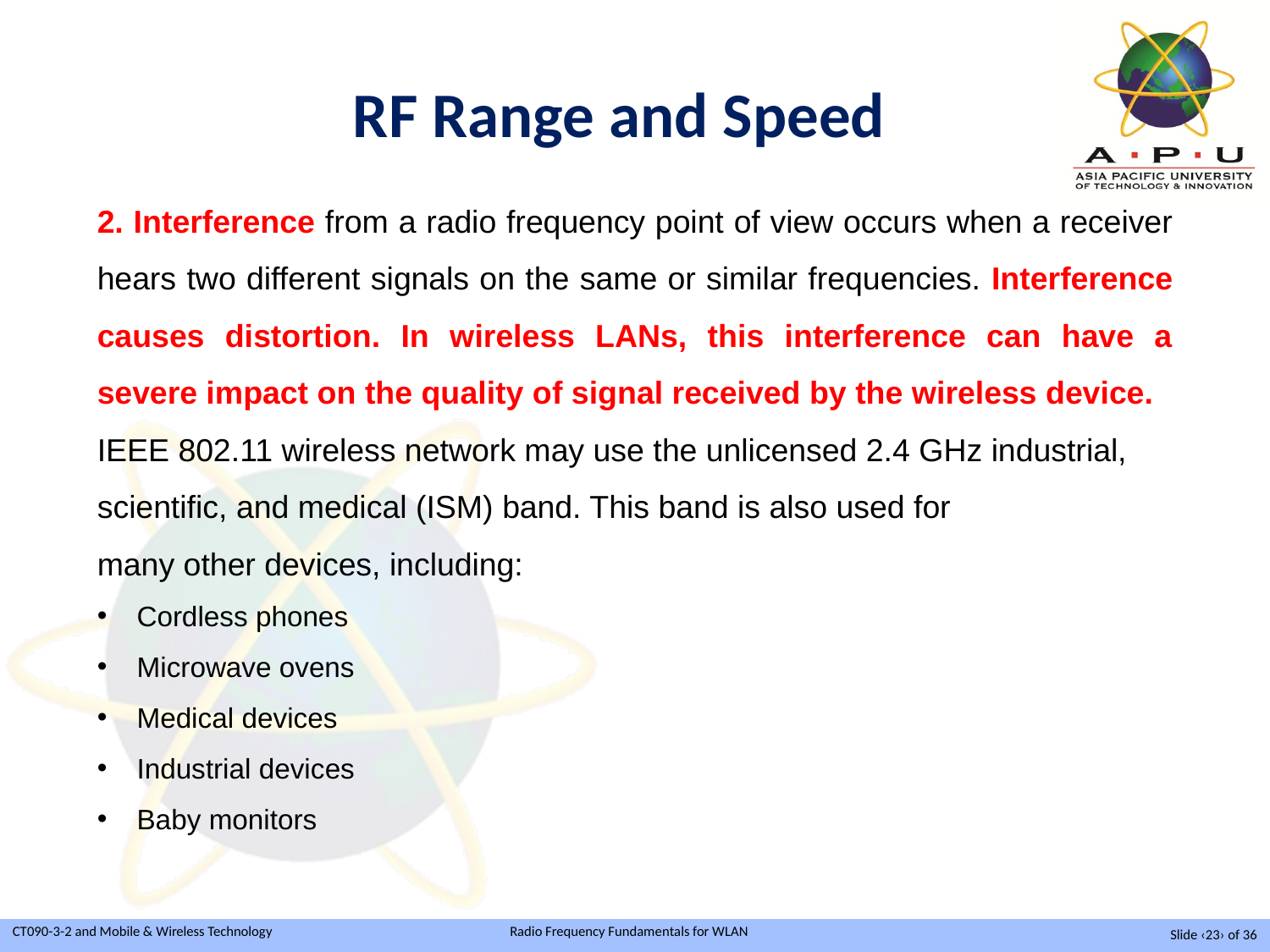

RF Range and Speed

2. Interference from a radio frequency point of view occurs when a receiver hears two different signals on the same or similar frequencies. Interference causes distortion. In wireless LANs, this interference can have a severe impact on the quality of signal received by the wireless device.
IEEE 802.11 wireless network may use the unlicensed 2.4 GHz industrial, scientific, and medical (ISM) band. This band is also used for
many other devices, including:
Cordless phones
Microwave ovens
Medical devices
Industrial devices
Baby monitors
Slide ‹23› of 36